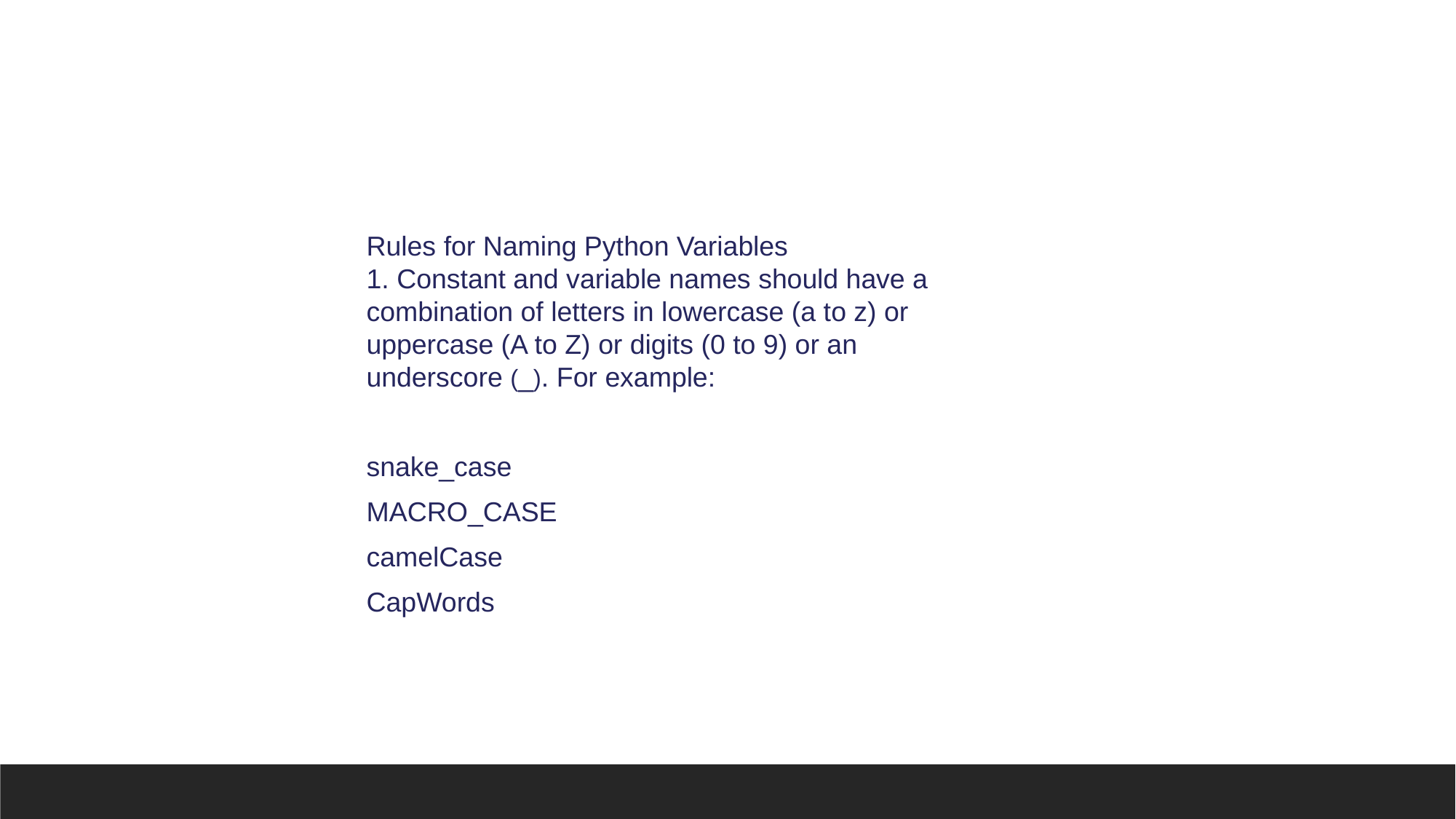

Rules for Naming Python Variables
1. Constant and variable names should have a combination of letters in lowercase (a to z) or uppercase (A to Z) or digits (0 to 9) or an underscore (_). For example:

snake_case
MACRO_CASE
camelCase
CapWords